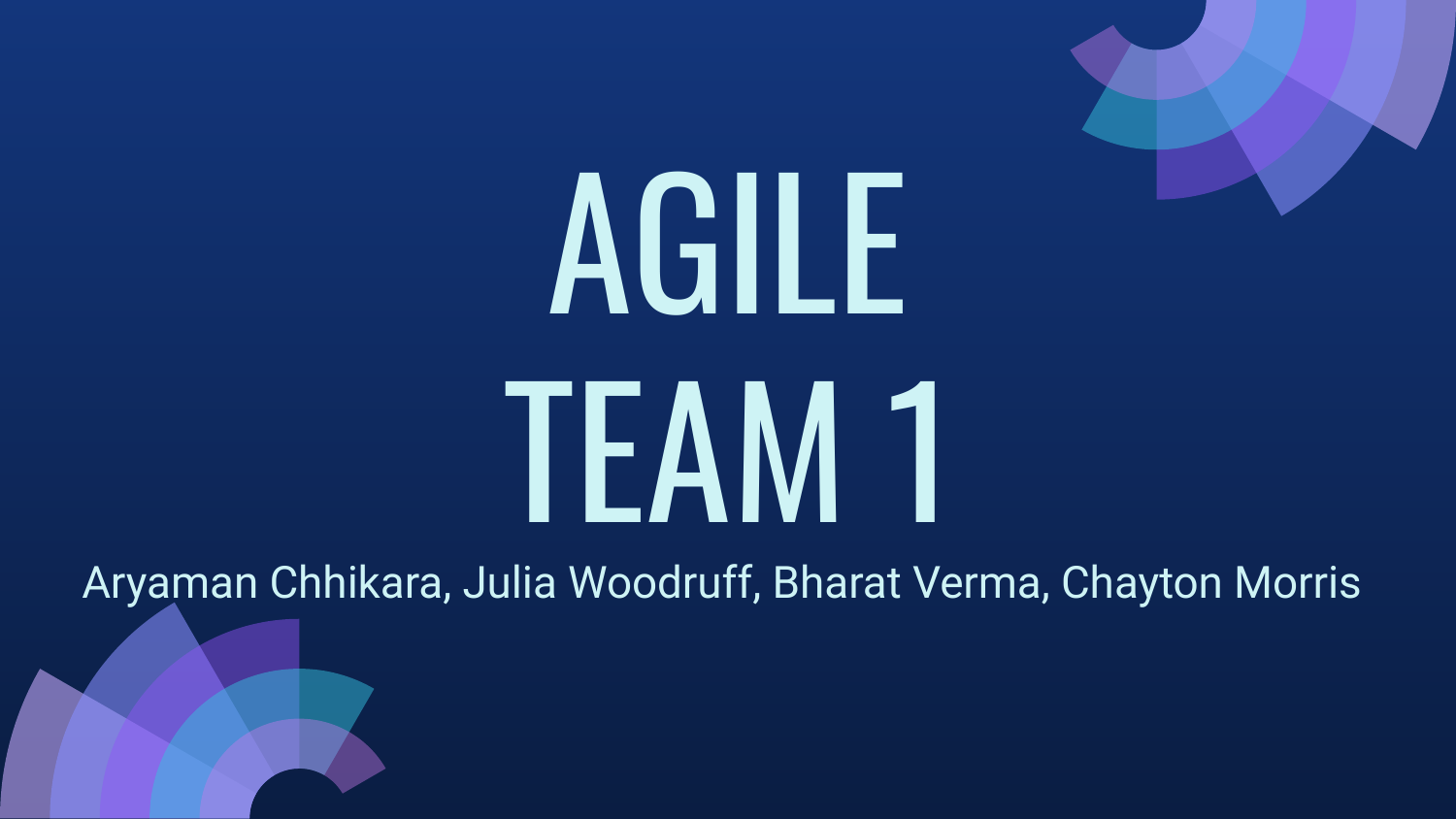

# AGILE TEAM 1
Aryaman Chhikara, Julia Woodruff, Bharat Verma, Chayton Morris